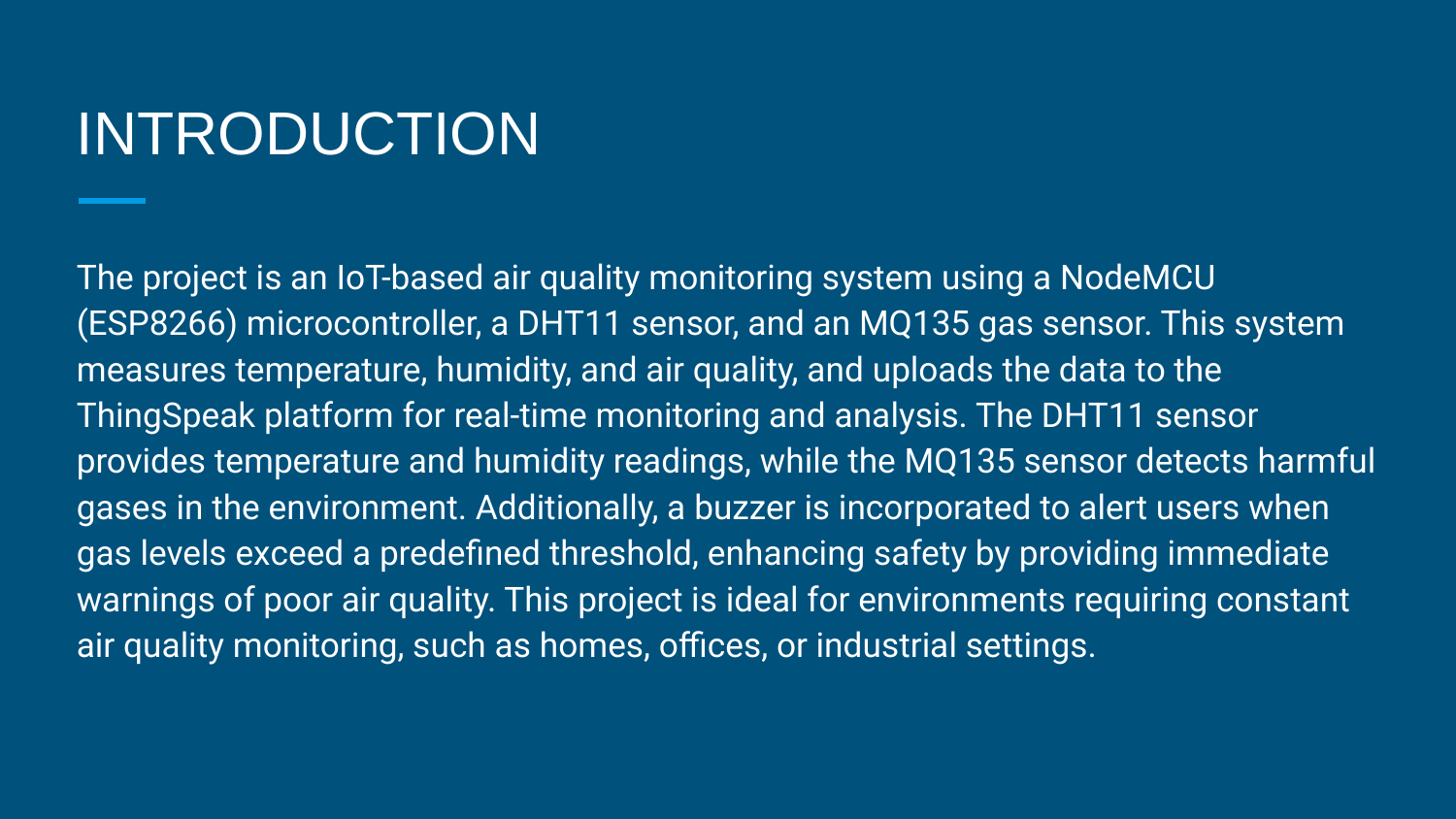

# INTRODUCTION
The project is an IoT-based air quality monitoring system using a NodeMCU (ESP8266) microcontroller, a DHT11 sensor, and an MQ135 gas sensor. This system measures temperature, humidity, and air quality, and uploads the data to the ThingSpeak platform for real-time monitoring and analysis. The DHT11 sensor provides temperature and humidity readings, while the MQ135 sensor detects harmful gases in the environment. Additionally, a buzzer is incorporated to alert users when gas levels exceed a predefined threshold, enhancing safety by providing immediate warnings of poor air quality. This project is ideal for environments requiring constant air quality monitoring, such as homes, offices, or industrial settings.